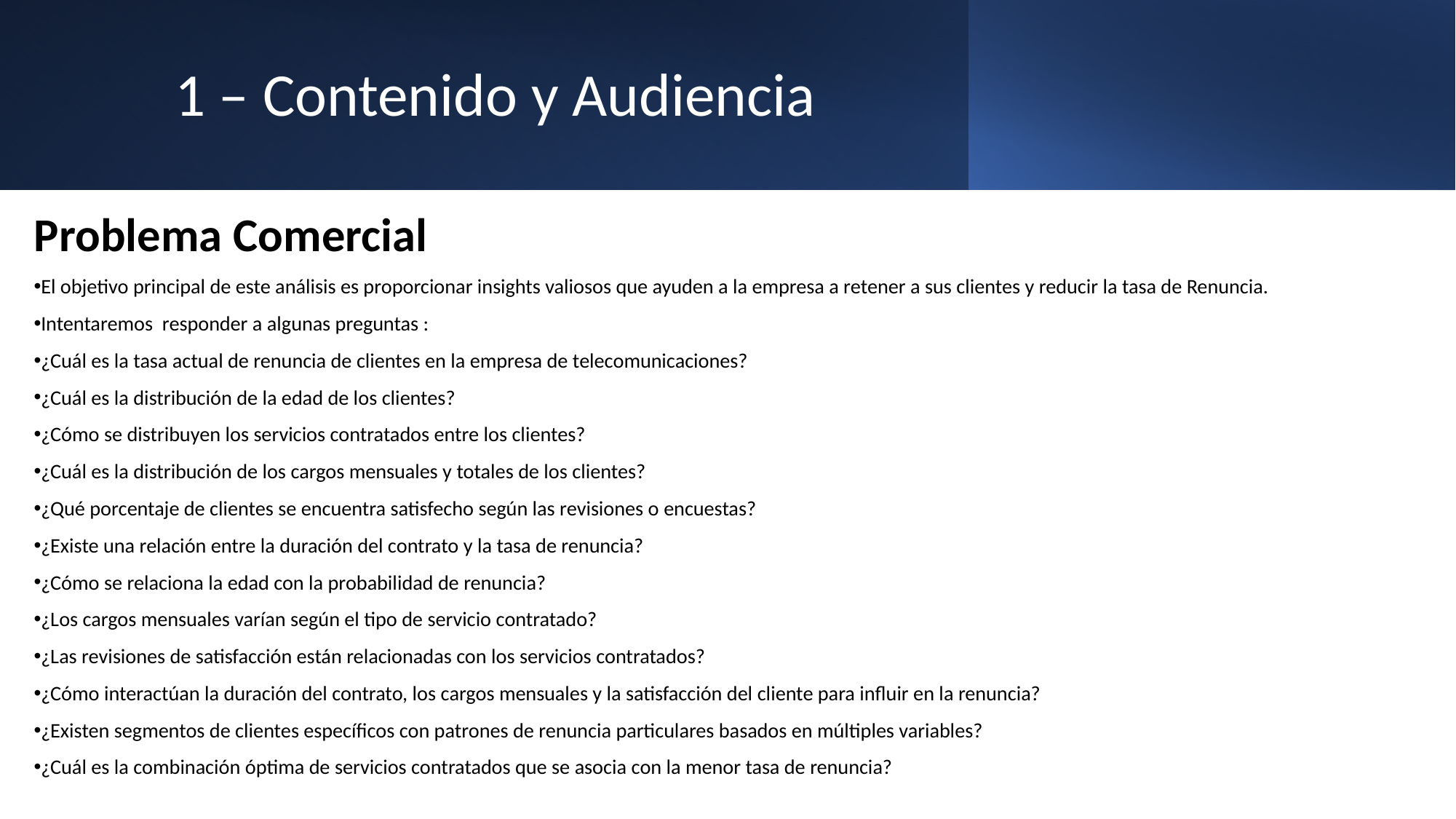

# 1 – Contenido y Audiencia
Problema Comercial
El objetivo principal de este análisis es proporcionar insights valiosos que ayuden a la empresa a retener a sus clientes y reducir la tasa de Renuncia.
Intentaremos  responder a algunas preguntas :
¿Cuál es la tasa actual de renuncia de clientes en la empresa de telecomunicaciones?
¿Cuál es la distribución de la edad de los clientes?
¿Cómo se distribuyen los servicios contratados entre los clientes?
¿Cuál es la distribución de los cargos mensuales y totales de los clientes?
¿Qué porcentaje de clientes se encuentra satisfecho según las revisiones o encuestas?
¿Existe una relación entre la duración del contrato y la tasa de renuncia?
¿Cómo se relaciona la edad con la probabilidad de renuncia?
¿Los cargos mensuales varían según el tipo de servicio contratado?
¿Las revisiones de satisfacción están relacionadas con los servicios contratados?
¿Cómo interactúan la duración del contrato, los cargos mensuales y la satisfacción del cliente para influir en la renuncia?
¿Existen segmentos de clientes específicos con patrones de renuncia particulares basados en múltiples variables?
¿Cuál es la combinación óptima de servicios contratados que se asocia con la menor tasa de renuncia?